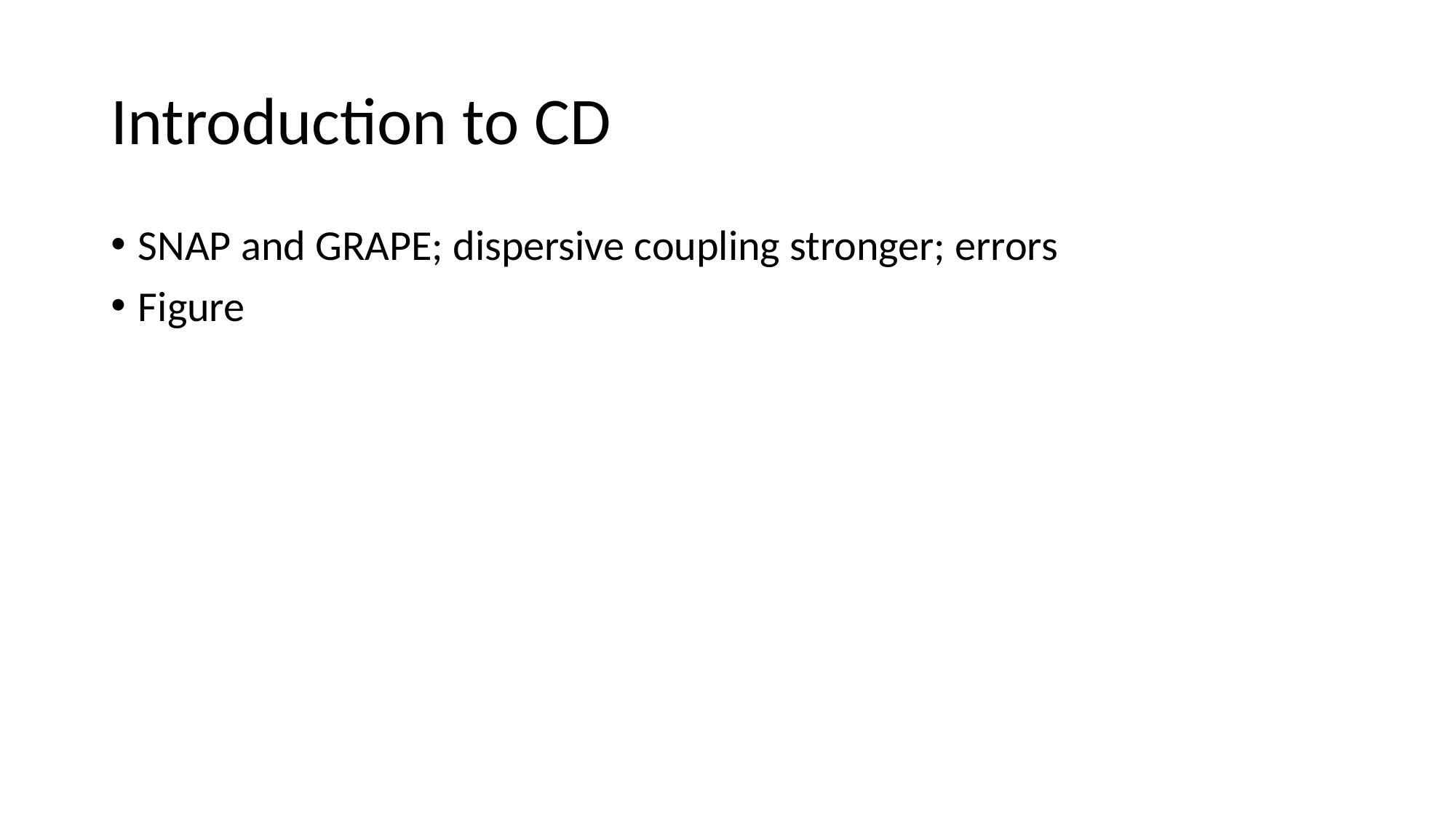

# Introduction to CD
SNAP and GRAPE; dispersive coupling stronger; errors
Figure